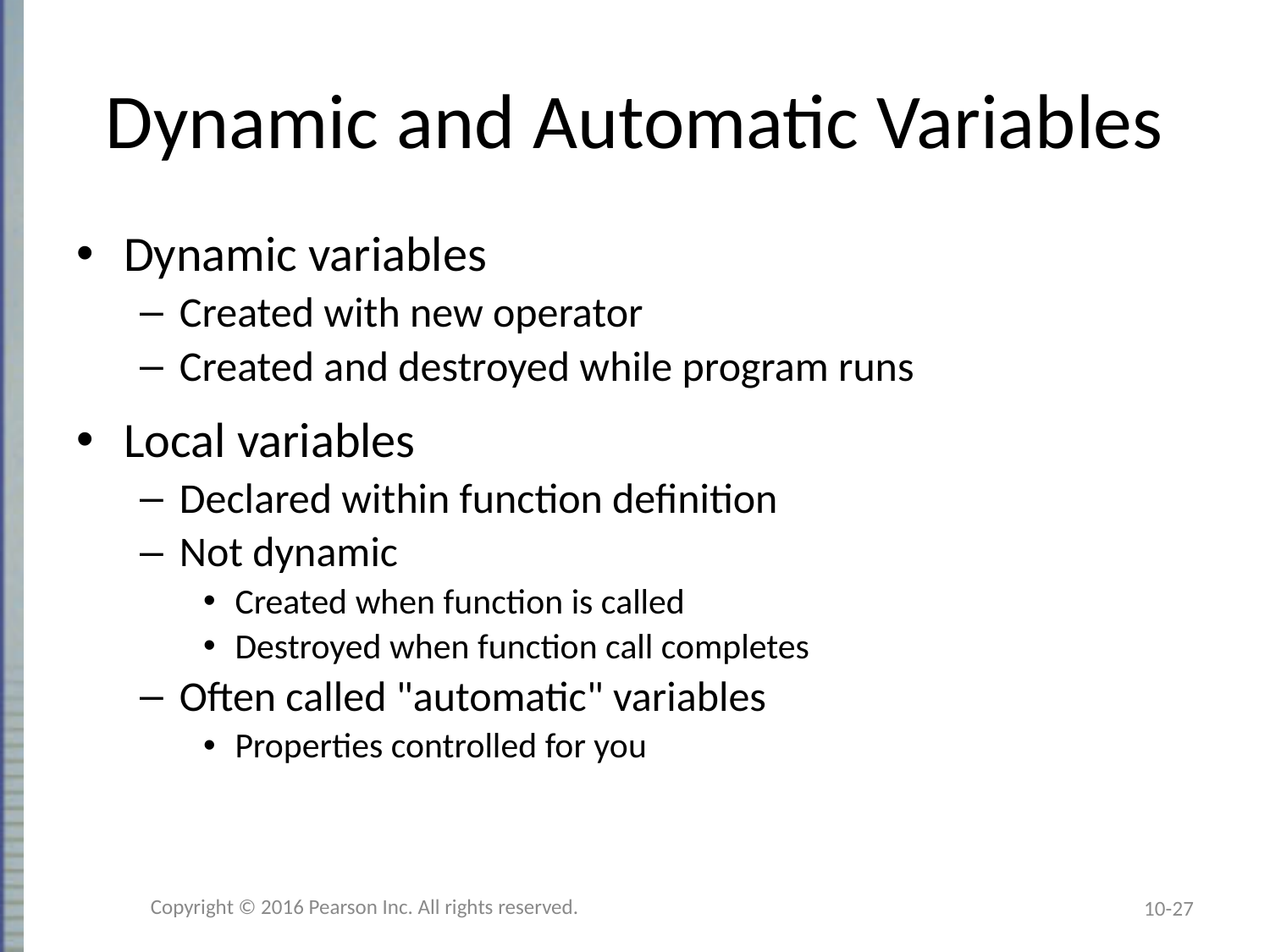

# Dynamic and Automatic Variables
Dynamic variables
Created with new operator
Created and destroyed while program runs
Local variables
Declared within function definition
Not dynamic
Created when function is called
Destroyed when function call completes
Often called "automatic" variables
Properties controlled for you
Copyright © 2016 Pearson Inc. All rights reserved.
10-27